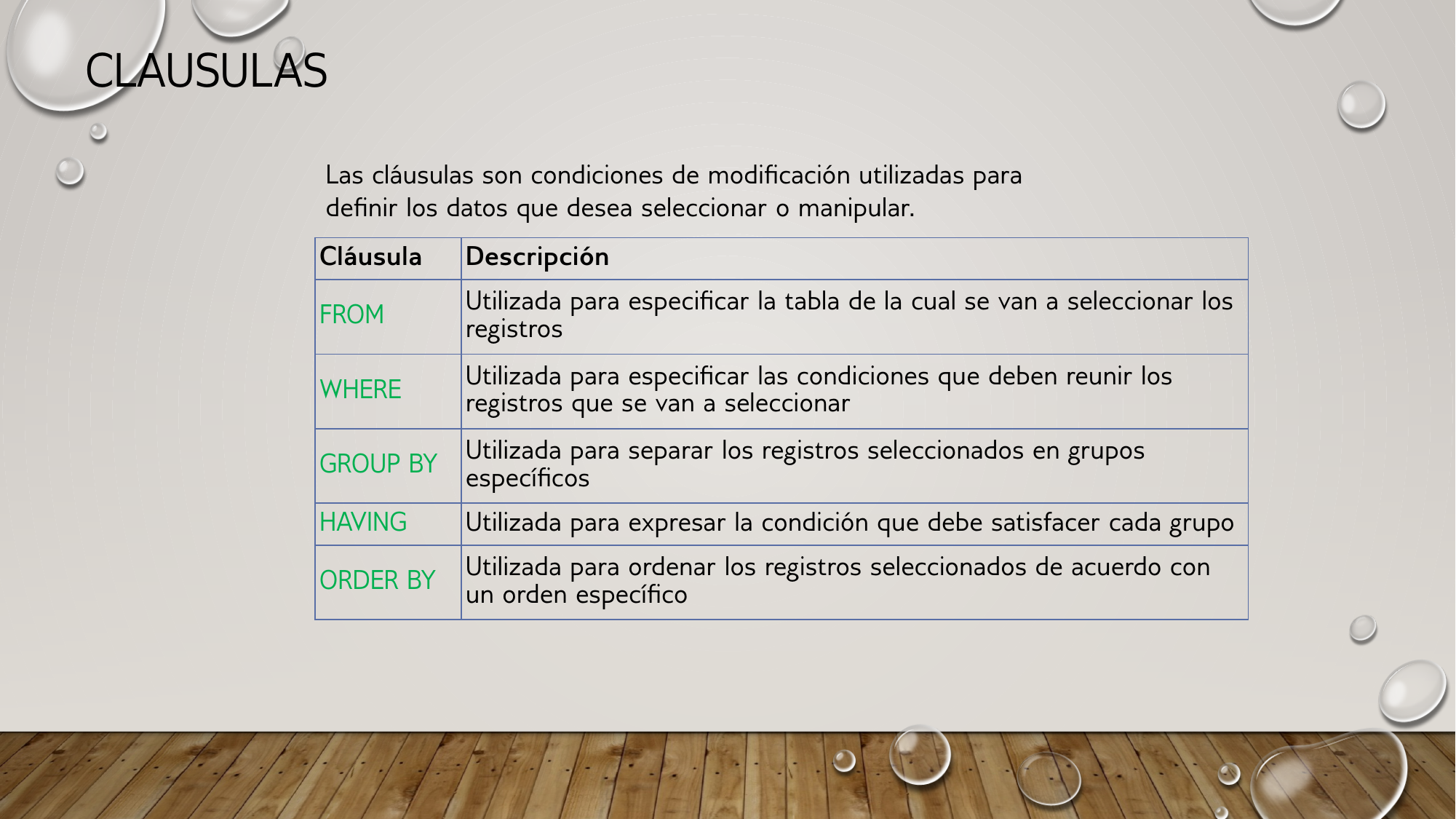

# Clausulas
Las cláusulas son condiciones de modificación utilizadas para definir los datos que desea seleccionar o manipular.

| Cláusula | Descripción |
| --- | --- |
| FROM | Utilizada para especificar la tabla de la cual se van a seleccionar los registros |
| WHERE | Utilizada para especificar las condiciones que deben reunir los registros que se van a seleccionar |
| GROUP BY | Utilizada para separar los registros seleccionados en grupos específicos |
| HAVING | Utilizada para expresar la condición que debe satisfacer cada grupo |
| ORDER BY | Utilizada para ordenar los registros seleccionados de acuerdo con un orden específico |